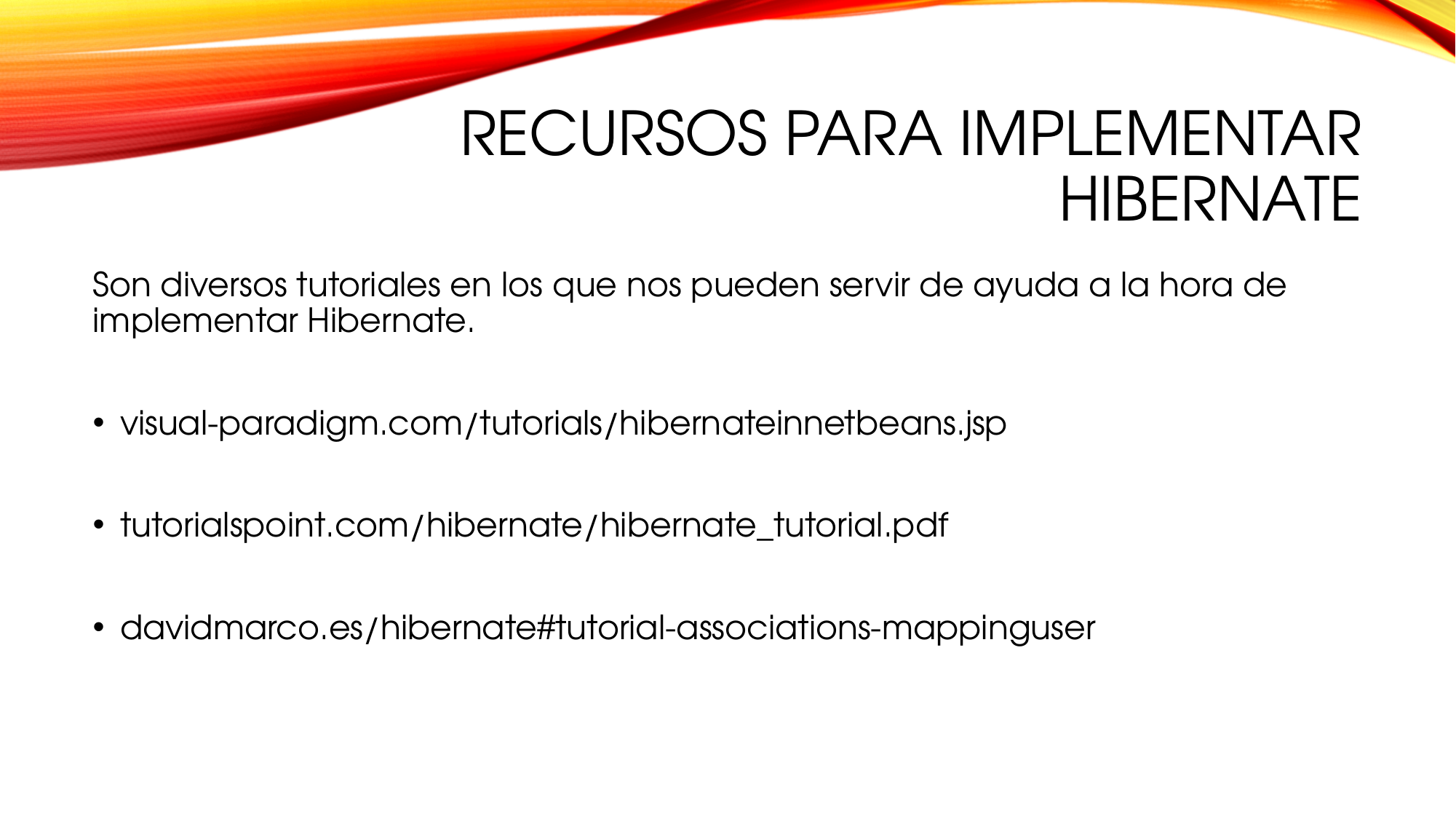

# Recursos para implementar Hibernate
Son diversos tutoriales en los que nos pueden servir de ayuda a la hora de implementar Hibernate.

visual-paradigm.com/tutorials/hibernateinnetbeans.jsp

tutorialspoint.com/hibernate/hibernate_tutorial.pdf

davidmarco.es/hibernate#tutorial-associations-mappinguser